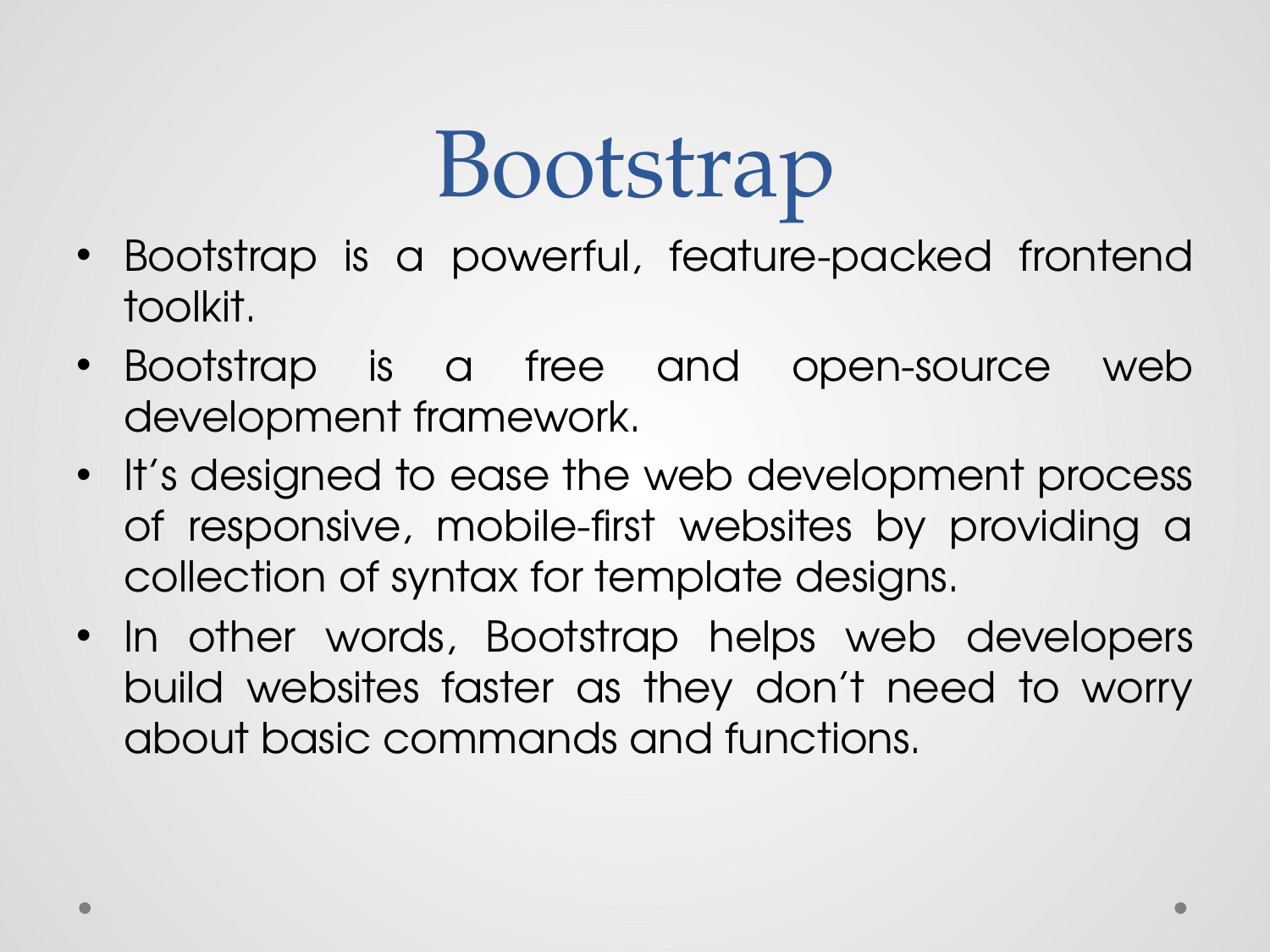

# Bootstrap
Bootstrap is a powerful, feature-packed frontend toolkit.
Bootstrap is a free and open-source web development framework.
It’s designed to ease the web development process of responsive, mobile-first websites by providing a collection of syntax for template designs.
In other words, Bootstrap helps web developers build websites faster as they don’t need to worry about basic commands and functions.